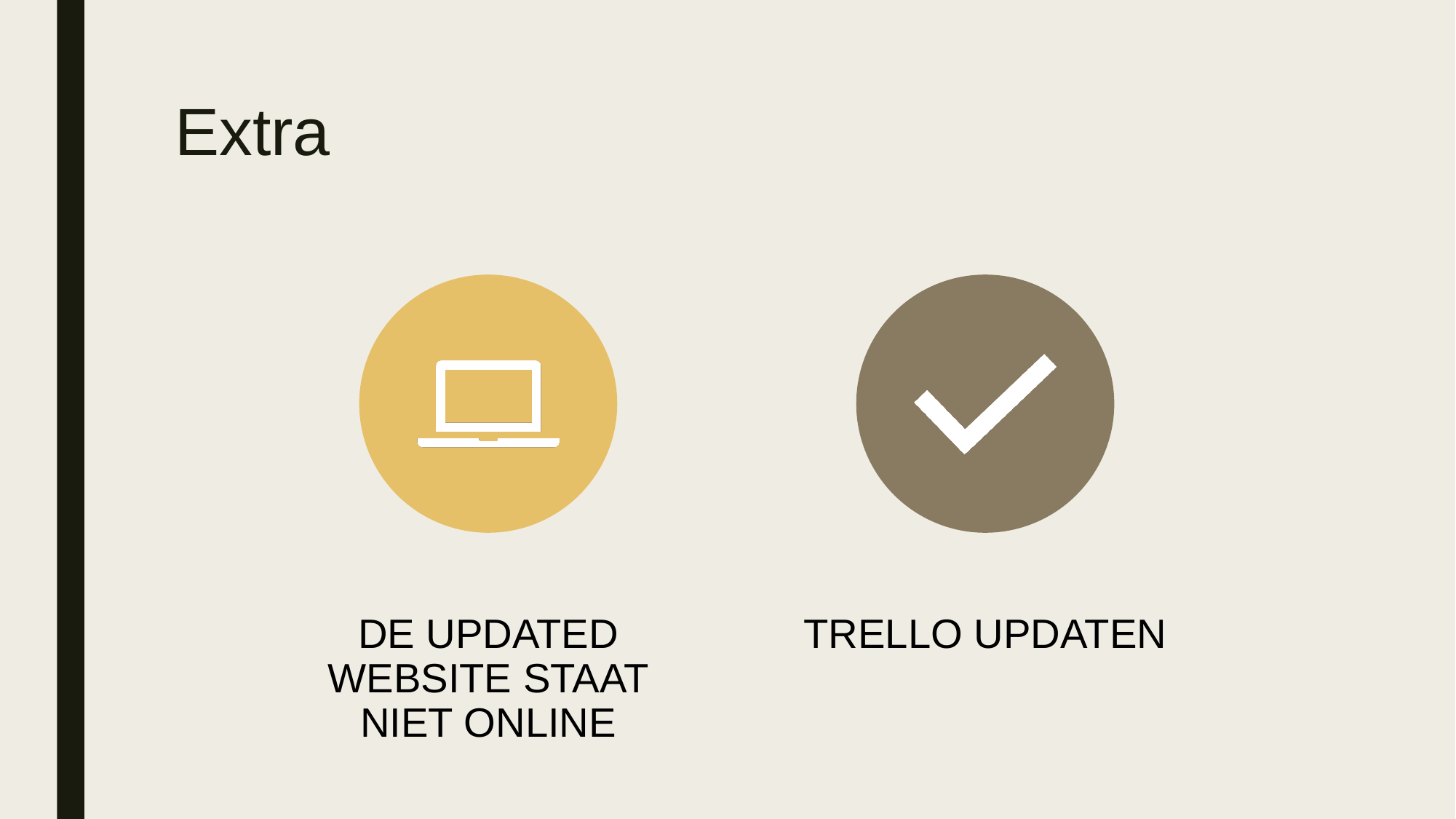

# Extra
De updated website staat niet online
Trello updaten